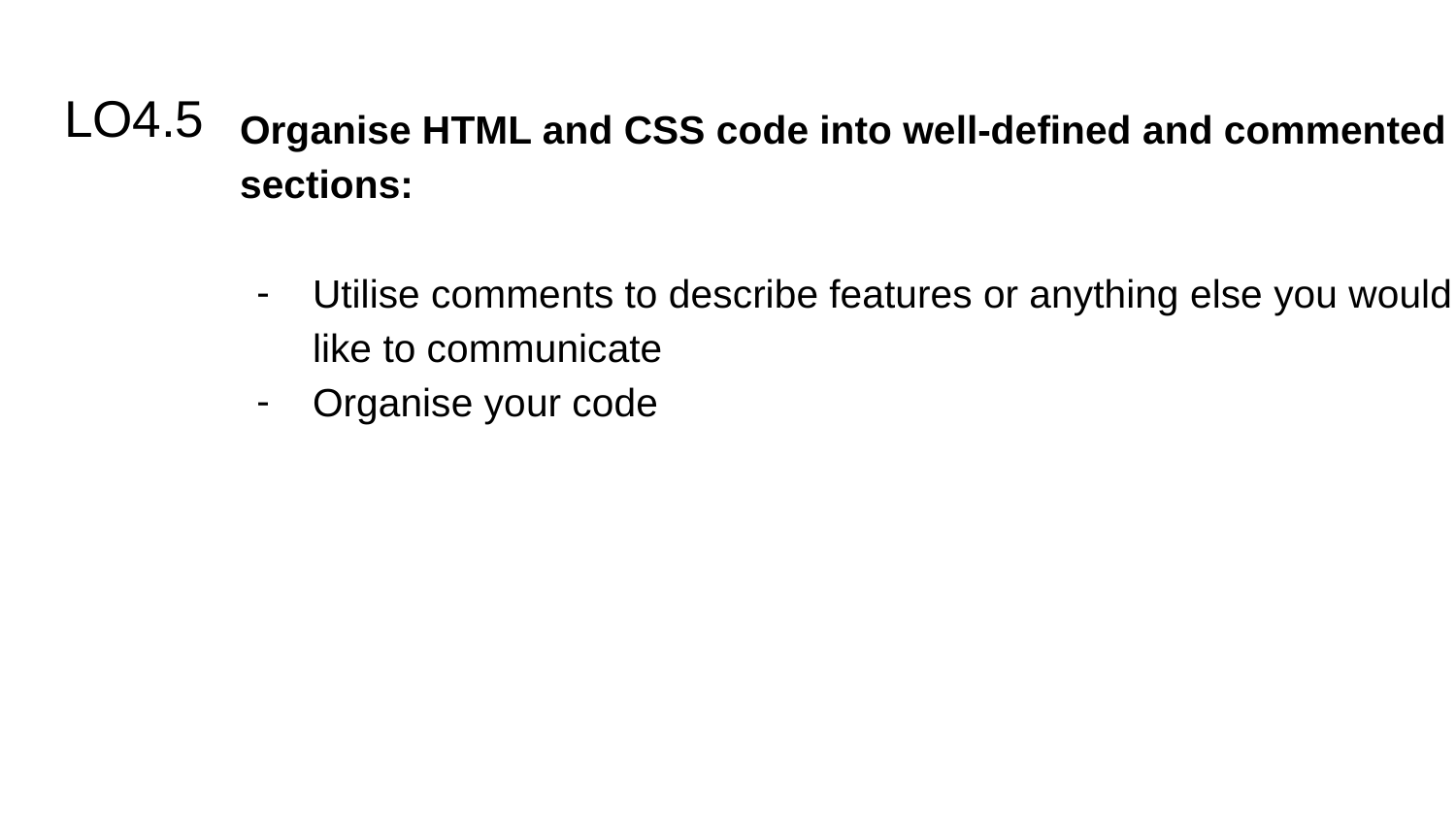

# LO4.5
Organise HTML and CSS code into well-defined and commented sections:

Utilise comments to describe features or anything else you would like to communicate
Organise your code